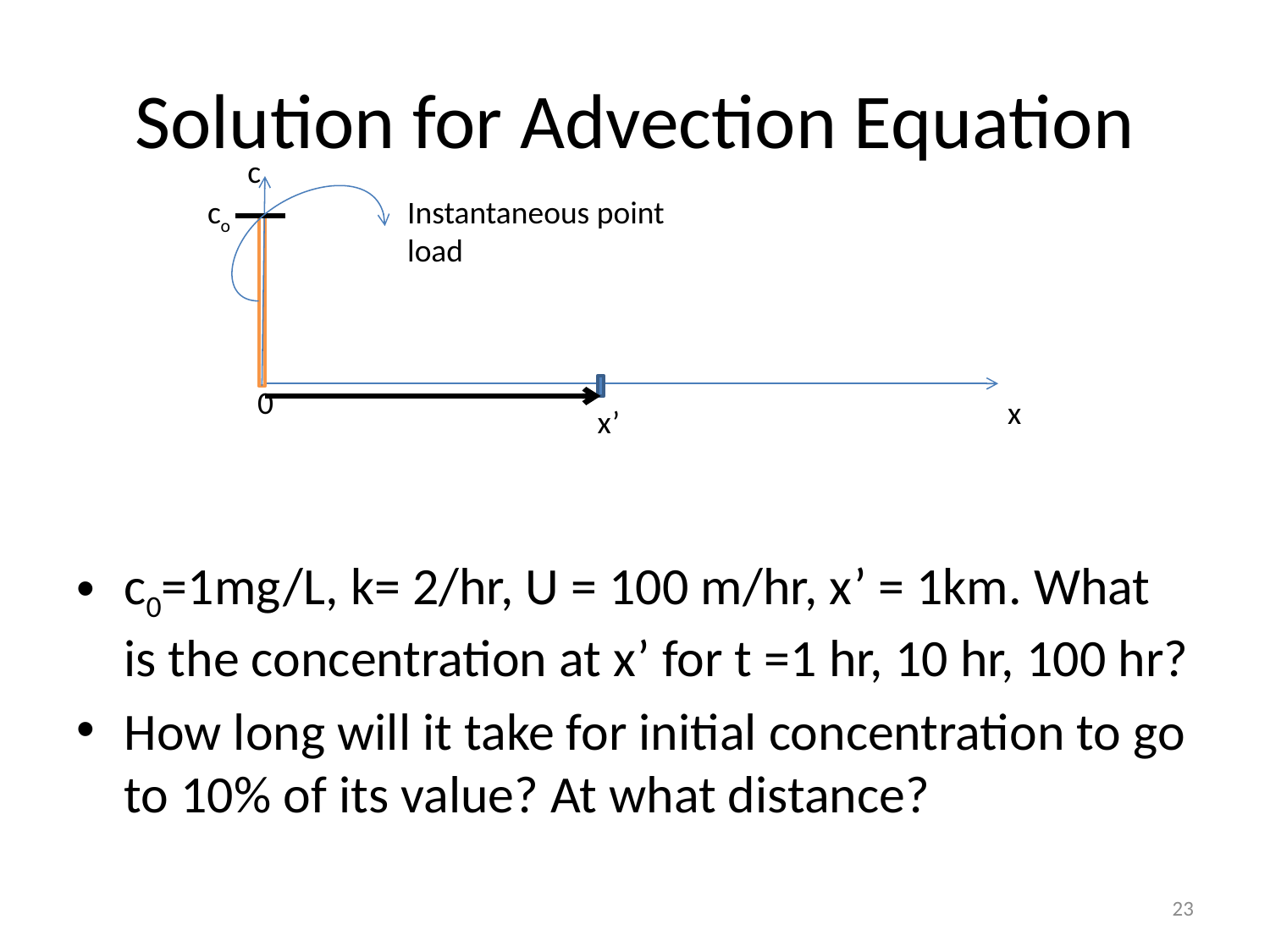

# Solution for Advection Equation
c
co
Instantaneous point load

0

x
x’
c0=1mg/L, k= 2/hr, U = 100 m/hr, x’ = 1km. What  is the concentration at x’ for t =1 hr, 10 hr, 100 hr?
How long will it take for initial concentration to go to 10% of its value? At what distance?
23